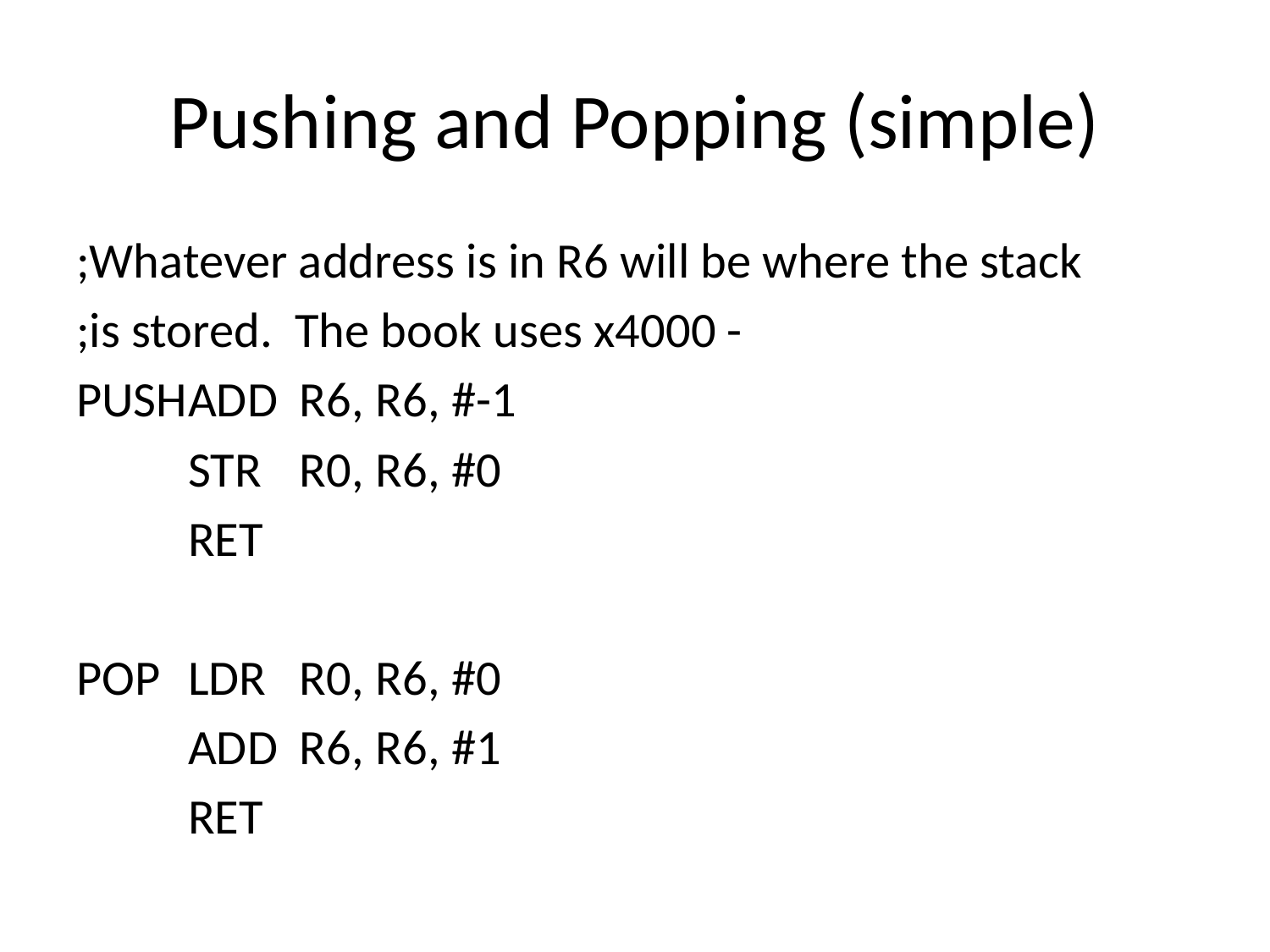

# Pushing and Popping (simple)
;Whatever address is in R6 will be where the stack
;is stored.  The book uses x4000 -
PUSH		ADD	R6, R6, #-1
		STR	R0, R6, #0
		RET

POP		LDR	R0, R6, #0
		ADD	R6, R6, #1
		RET